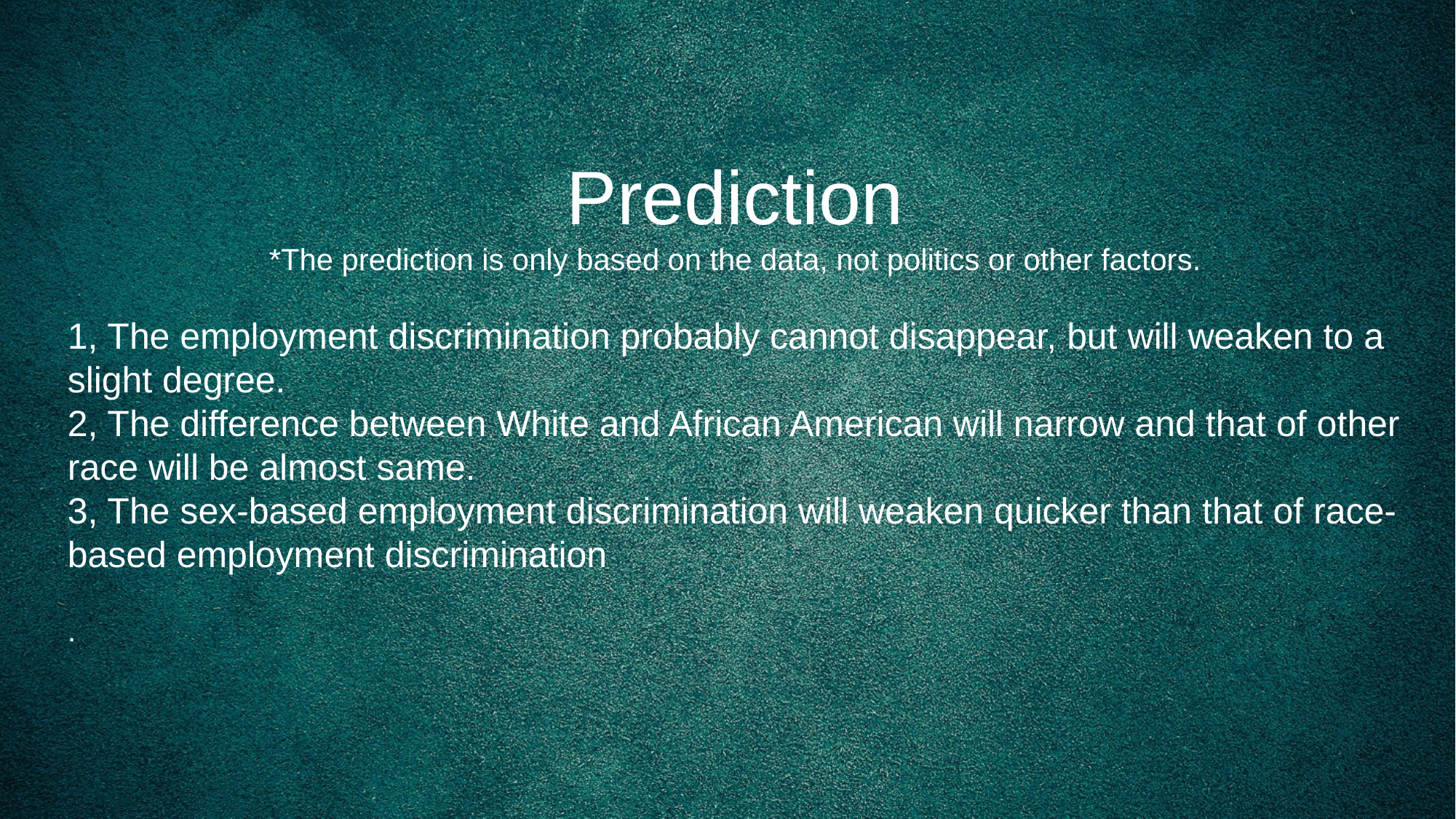

Prediction
*The prediction is only based on the data, not politics or other factors.

1, The employment discrimination probably cannot disappear, but will weaken to a slight degree.
2, The difference between White and African American will narrow and that of other race will be almost same.
3, The sex-based employment discrimination will weaken quicker than that of race-based employment discrimination

.